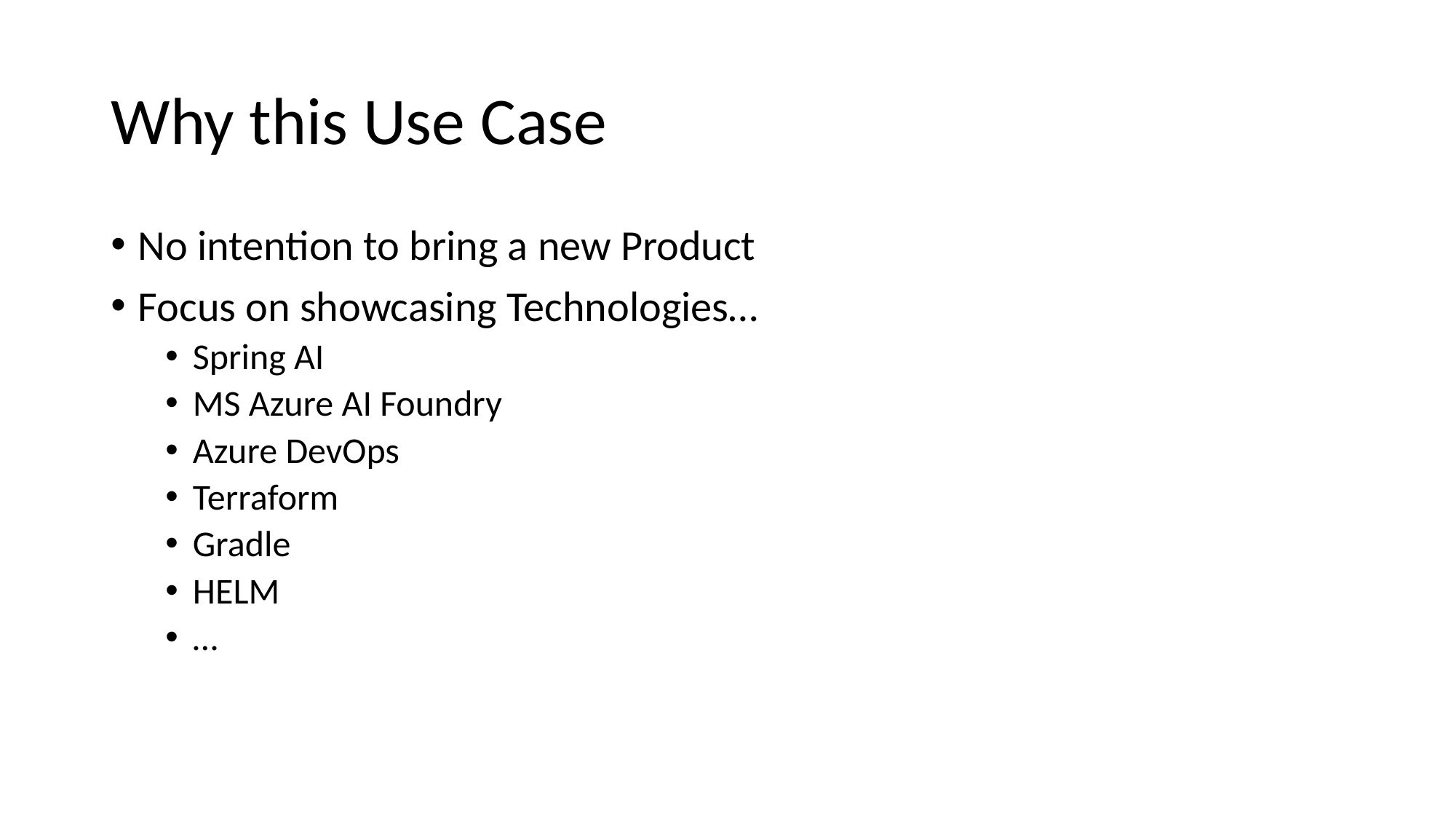

# Why this Use Case
No intention to bring a new Product
Focus on showcasing Technologies…
Spring AI
MS Azure AI Foundry
Azure DevOps
Terraform
Gradle
HELM
…